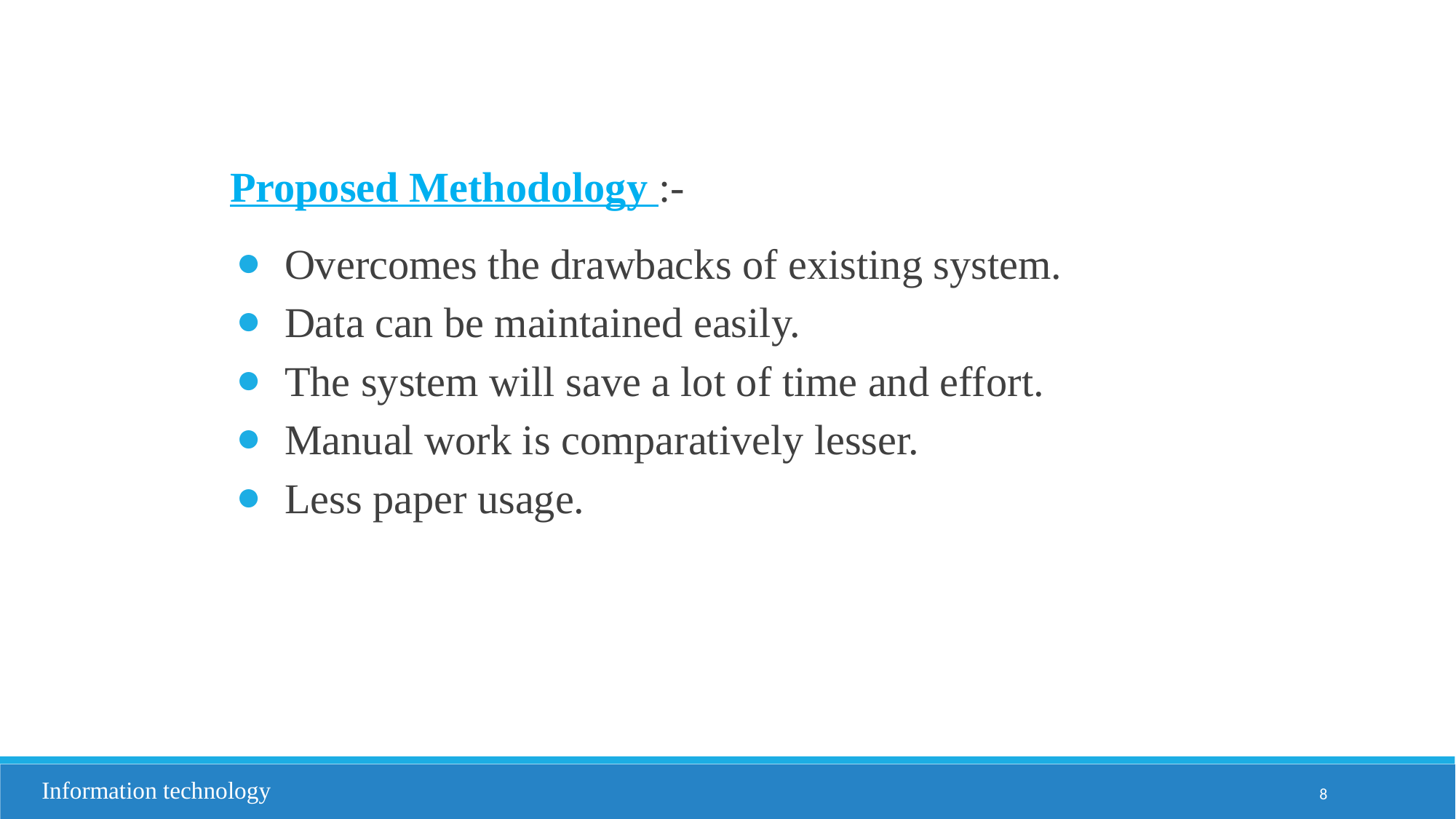

Proposed Methodology :-
Overcomes the drawbacks of existing system.
Data can be maintained easily.
The system will save a lot of time and effort.
Manual work is comparatively lesser.
Less paper usage.
Information technology
8